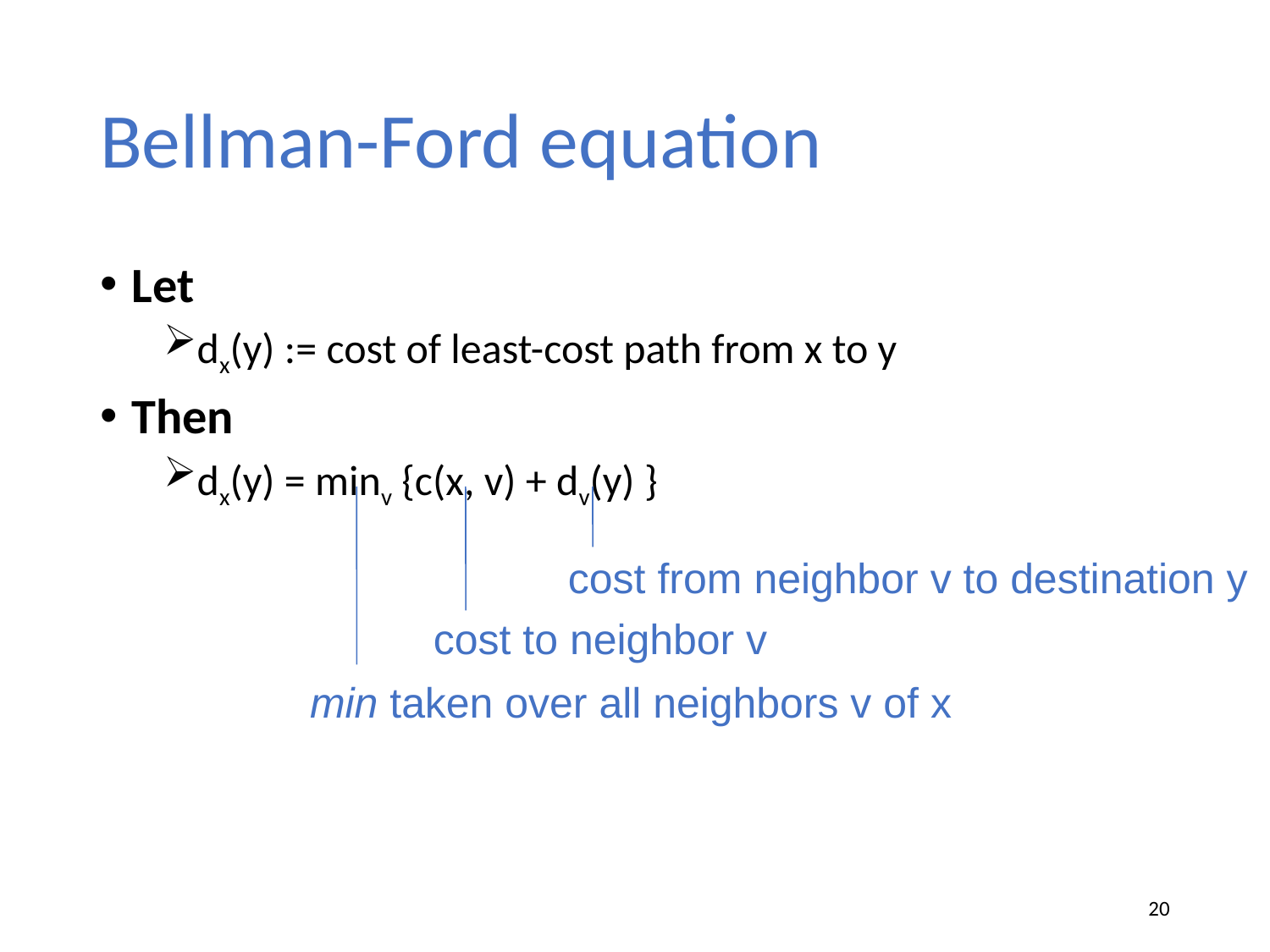

# Bellman-Ford equation
Let
dx(y) := cost of least-cost path from x to y
Then
dx(y) = minv {c(x, v) + dv(y) }

cost from neighbor v to destination y
cost to neighbor v
min taken over all neighbors v of x
20